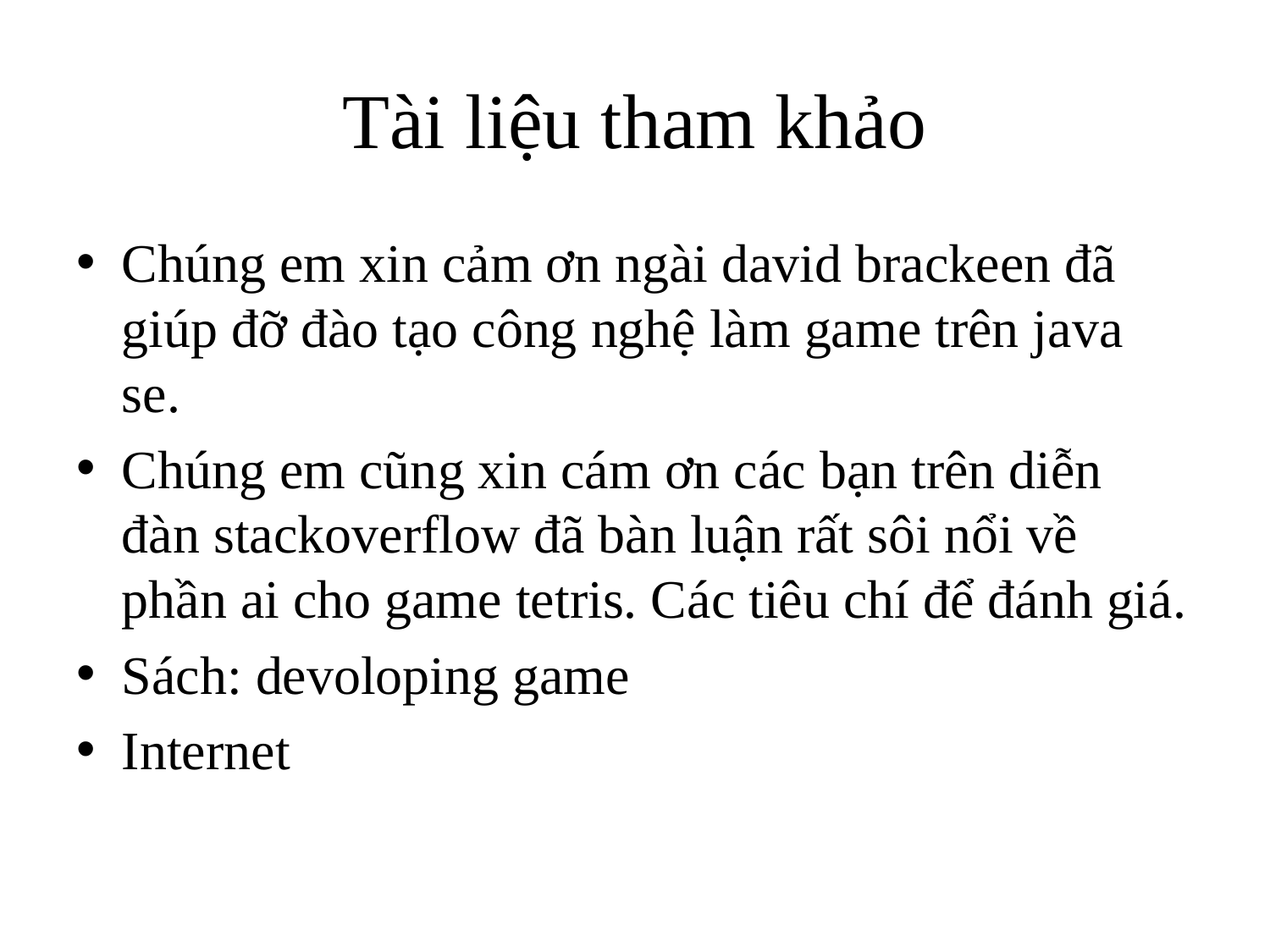

# Tài liệu tham khảo
Chúng em xin cảm ơn ngài david brackeen đã giúp đỡ đào tạo công nghệ làm game trên java se.
Chúng em cũng xin cám ơn các bạn trên diễn đàn stackoverflow đã bàn luận rất sôi nổi về phần ai cho game tetris. Các tiêu chí để đánh giá.
Sách: devoloping game
Internet